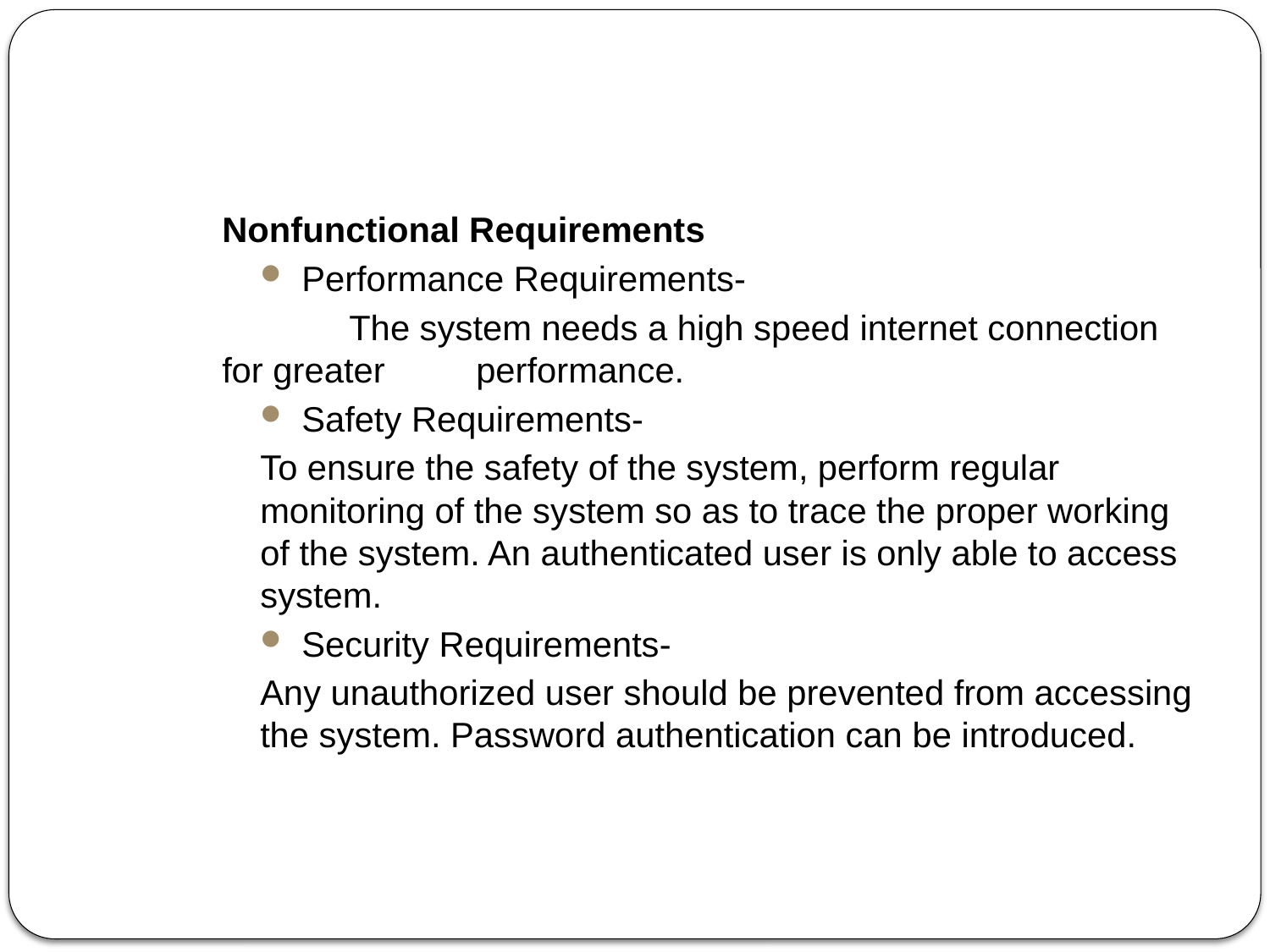

#
Nonfunctional Requirements
 Performance Requirements-
	The system needs a high speed internet connection for greater  	performance.
 Safety Requirements-
To ensure the safety of the system, perform regular monitoring of the system so as to trace the proper working of the system. An authenticated user is only able to access system.
 Security Requirements-
Any unauthorized user should be prevented from accessing the system. Password authentication can be introduced.